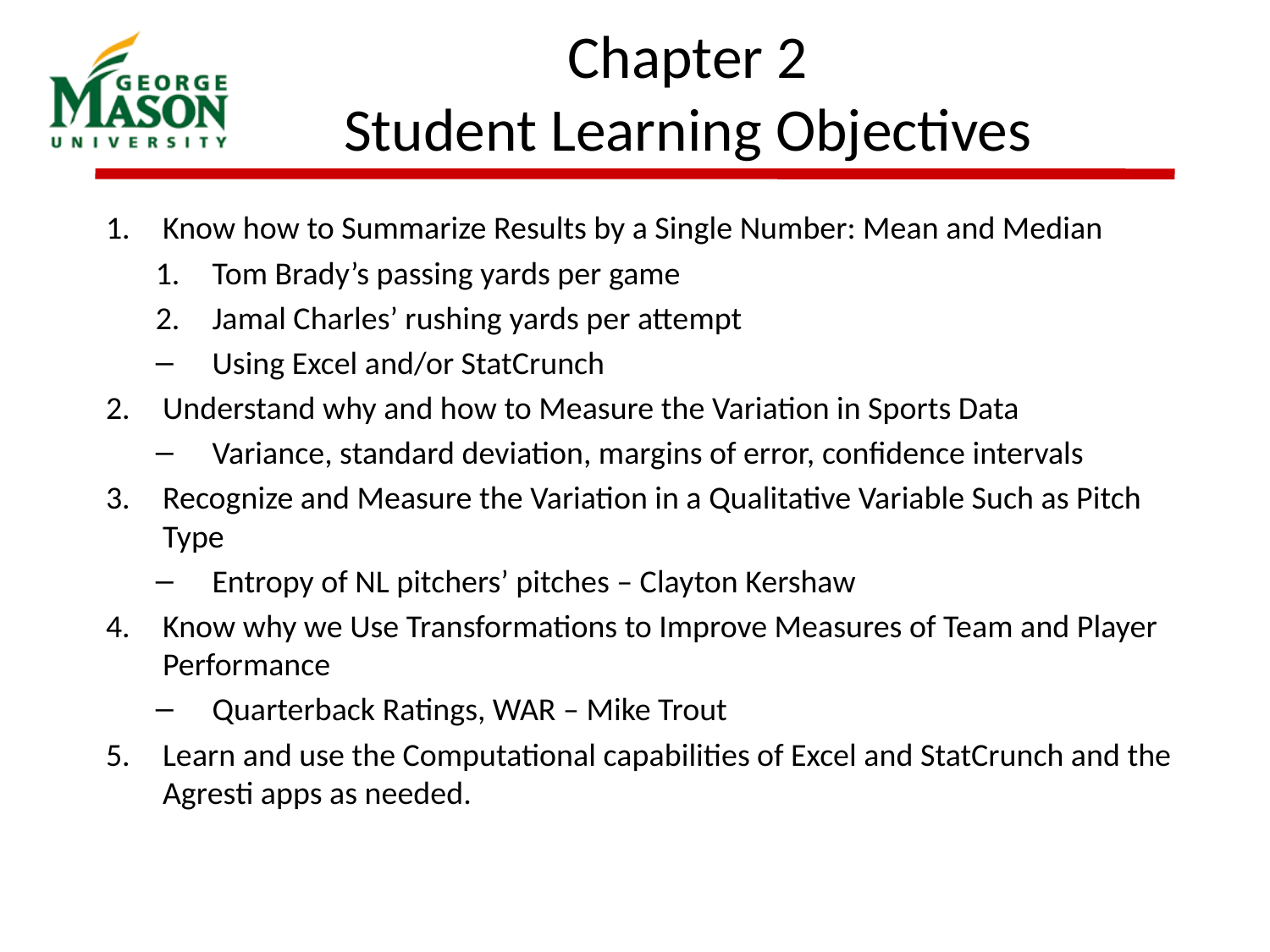

# Chapter 2 Student Learning Objectives
Know how to Summarize Results by a Single Number: Mean and Median
Tom Brady’s passing yards per game
Jamal Charles’ rushing yards per attempt
Using Excel and/or StatCrunch
Understand why and how to Measure the Variation in Sports Data
Variance, standard deviation, margins of error, confidence intervals
Recognize and Measure the Variation in a Qualitative Variable Such as Pitch Type
Entropy of NL pitchers’ pitches – Clayton Kershaw
Know why we Use Transformations to Improve Measures of Team and Player Performance
Quarterback Ratings, WAR – Mike Trout
Learn and use the Computational capabilities of Excel and StatCrunch and the Agresti apps as needed.